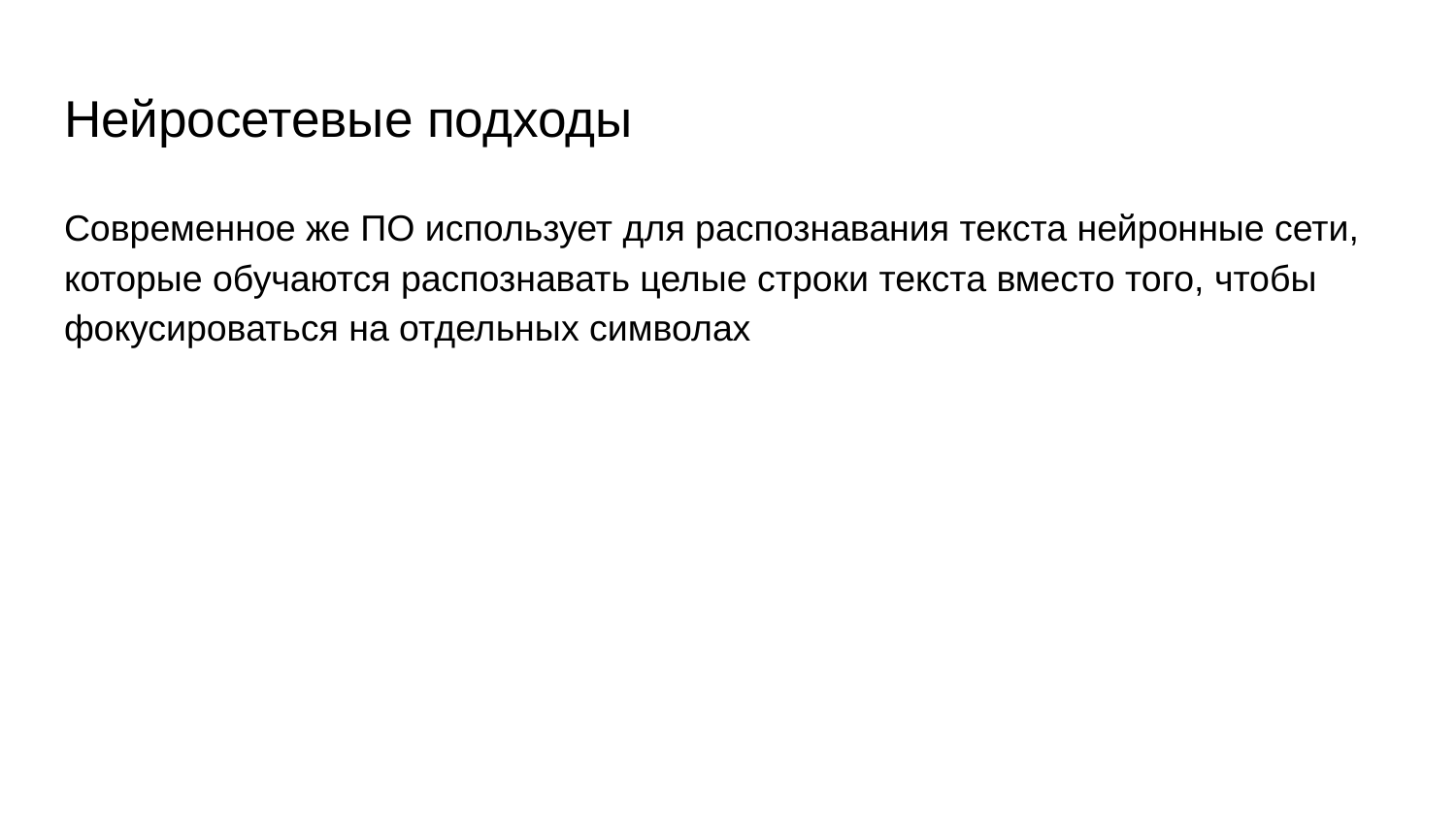

# Нейросетевые подходы
Современное же ПО использует для распознавания текста нейронные сети, которые обучаются распознавать целые строки текста вместо того, чтобы фокусироваться на отдельных символах